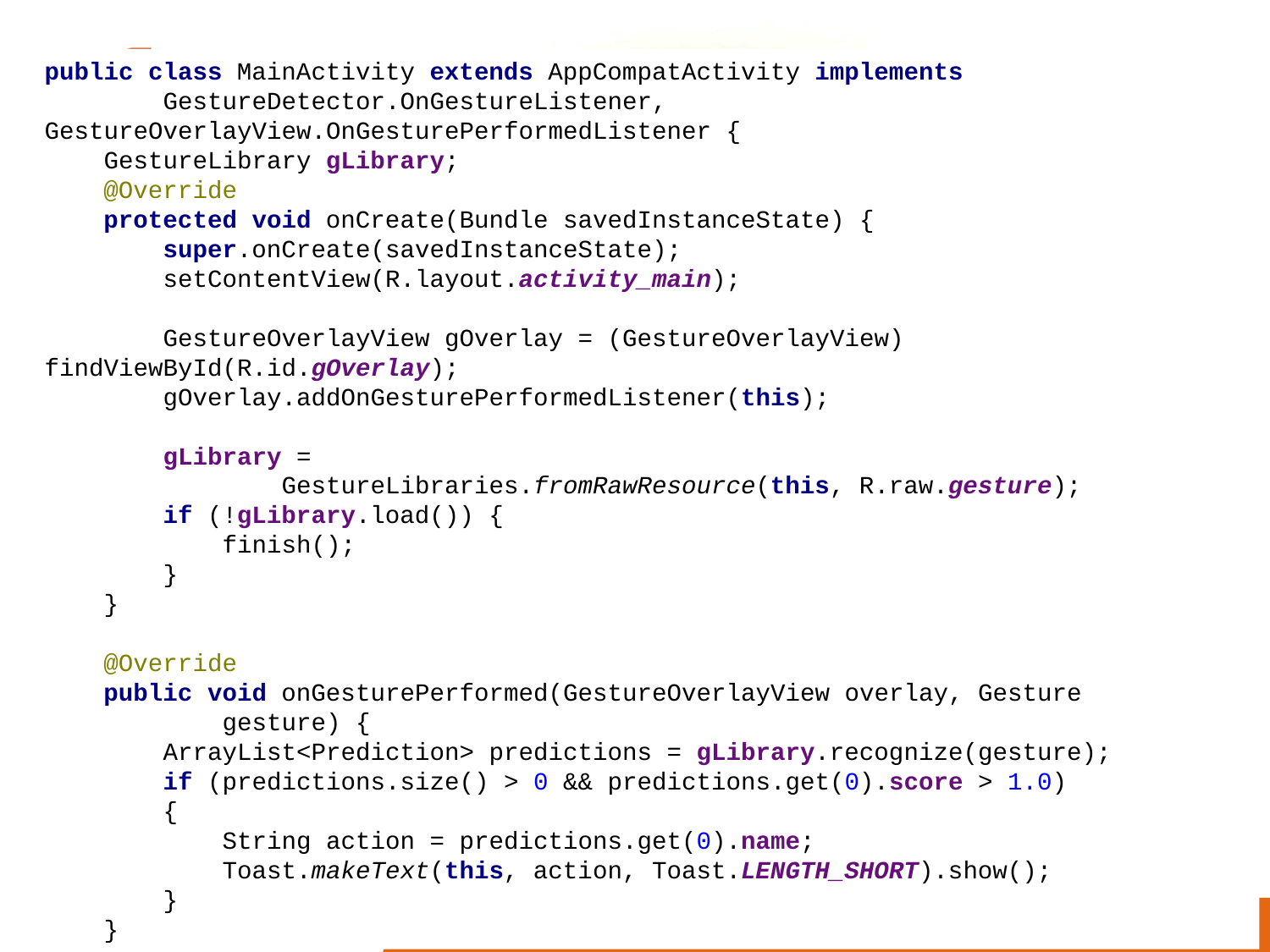

# Example Gesture Detection Project
public class MainActivity extends AppCompatActivity implements
        GestureDetector.OnGestureListener, GestureOverlayView.OnGesturePerformedListener {
    GestureLibrary gLibrary;
    @Override
    protected void onCreate(Bundle savedInstanceState) {
        super.onCreate(savedInstanceState);
        setContentView(R.layout.activity_main);
        GestureOverlayView gOverlay = (GestureOverlayView) findViewById(R.id.gOverlay);
        gOverlay.addOnGesturePerformedListener(this);
        gLibrary =
                GestureLibraries.fromRawResource(this, R.raw.gesture);
        if (!gLibrary.load()) {
            finish();
        }
    }
    @Override
    public void onGesturePerformed(GestureOverlayView overlay, Gesture
            gesture) {
        ArrayList<Prediction> predictions = gLibrary.recognize(gesture);
        if (predictions.size() > 0 && predictions.get(0).score > 1.0)
        {
            String action = predictions.get(0).name;
            Toast.makeText(this, action, Toast.LENGTH_SHORT).show();
        }
    }